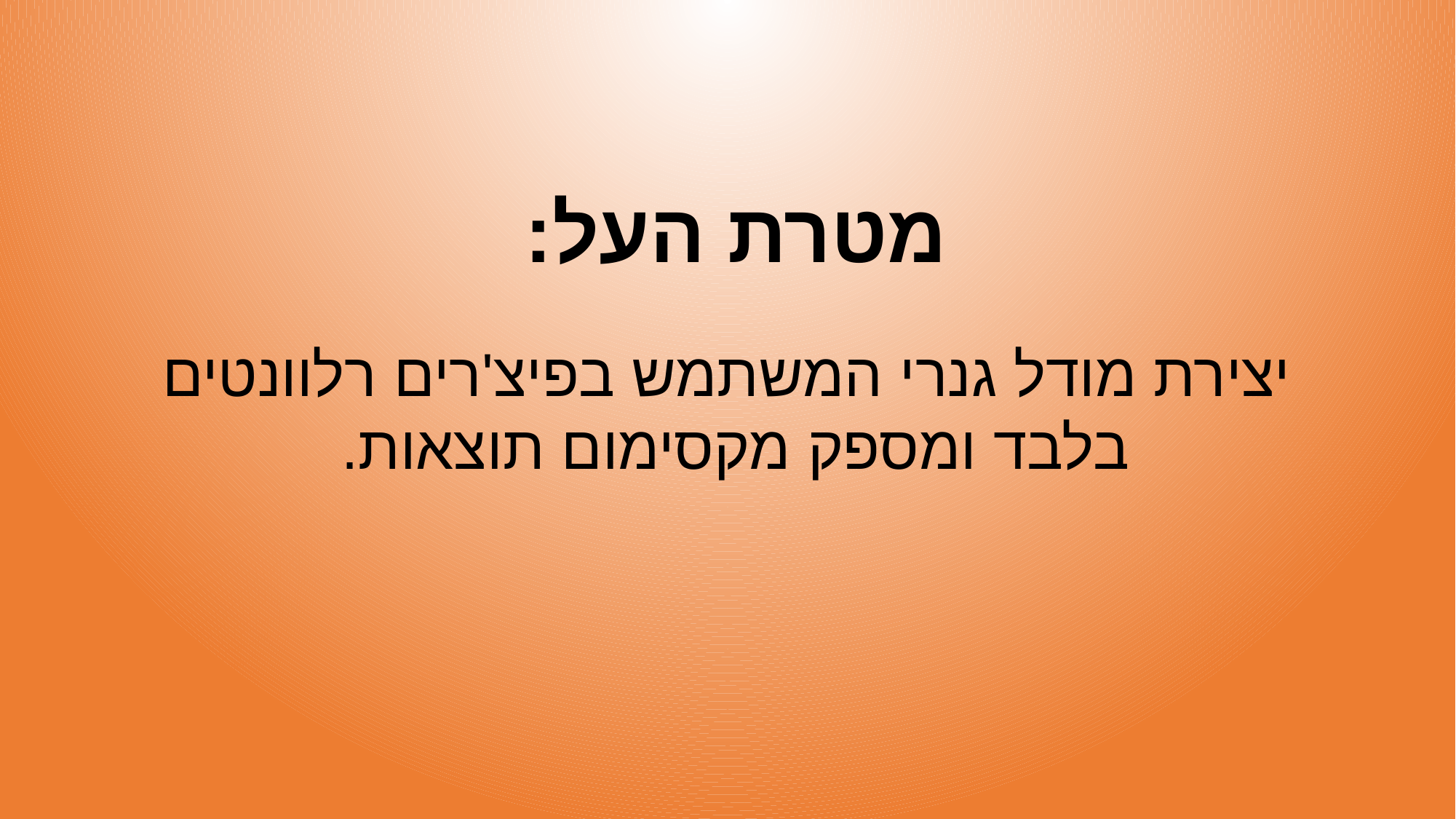

מטרת העל:
יצירת מודל גנרי המשתמש בפיצ'רים רלוונטים בלבד ומספק מקסימום תוצאות.